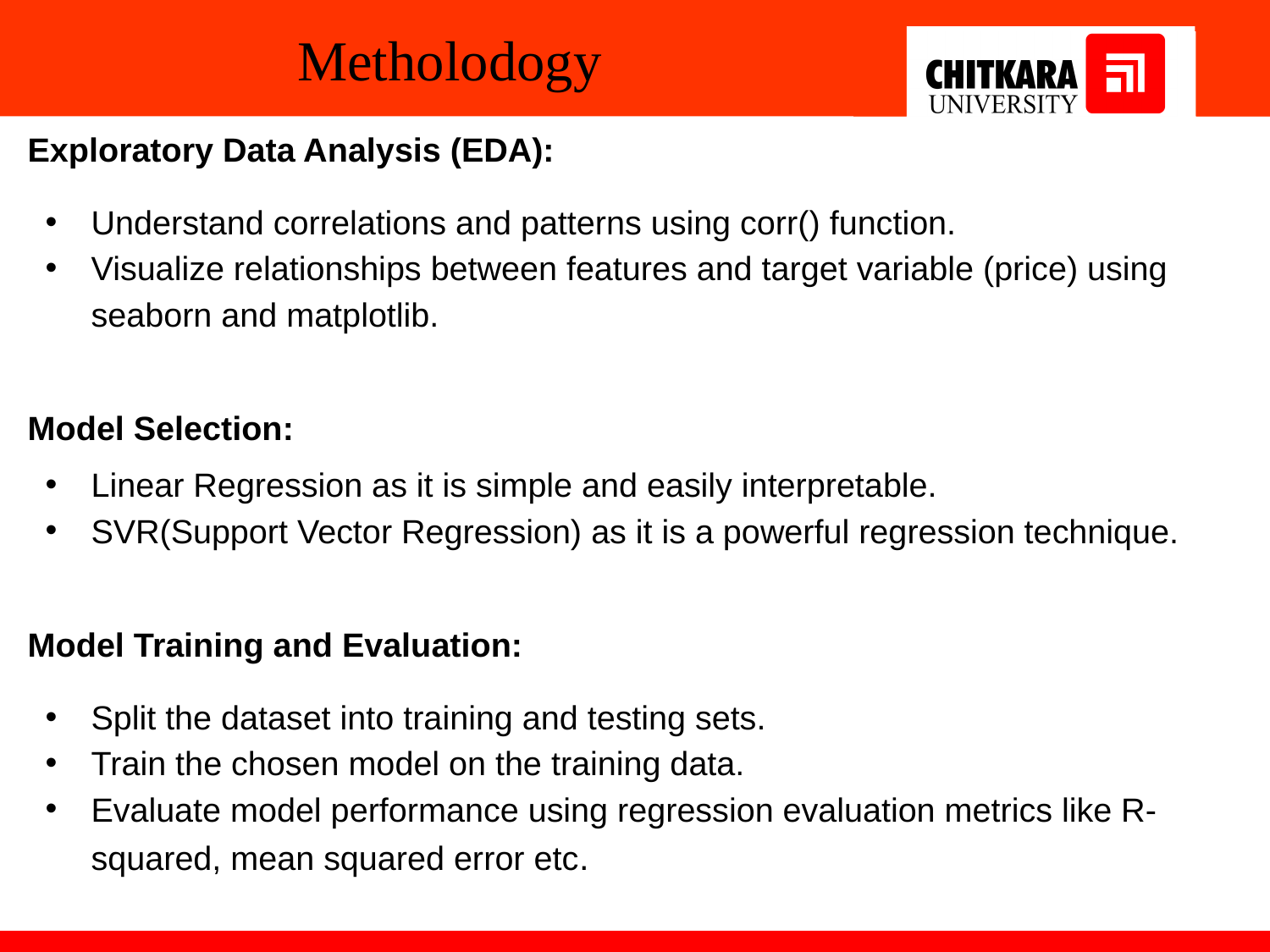

# Metholodogy
Exploratory Data Analysis (EDA):
Understand correlations and patterns using corr() function.
Visualize relationships between features and target variable (price) using seaborn and matplotlib.

Model Selection:
Linear Regression as it is simple and easily interpretable.
SVR(Support Vector Regression) as it is a powerful regression technique.

Model Training and Evaluation:
Split the dataset into training and testing sets.
Train the chosen model on the training data.
Evaluate model performance using regression evaluation metrics like R-squared, mean squared error etc.